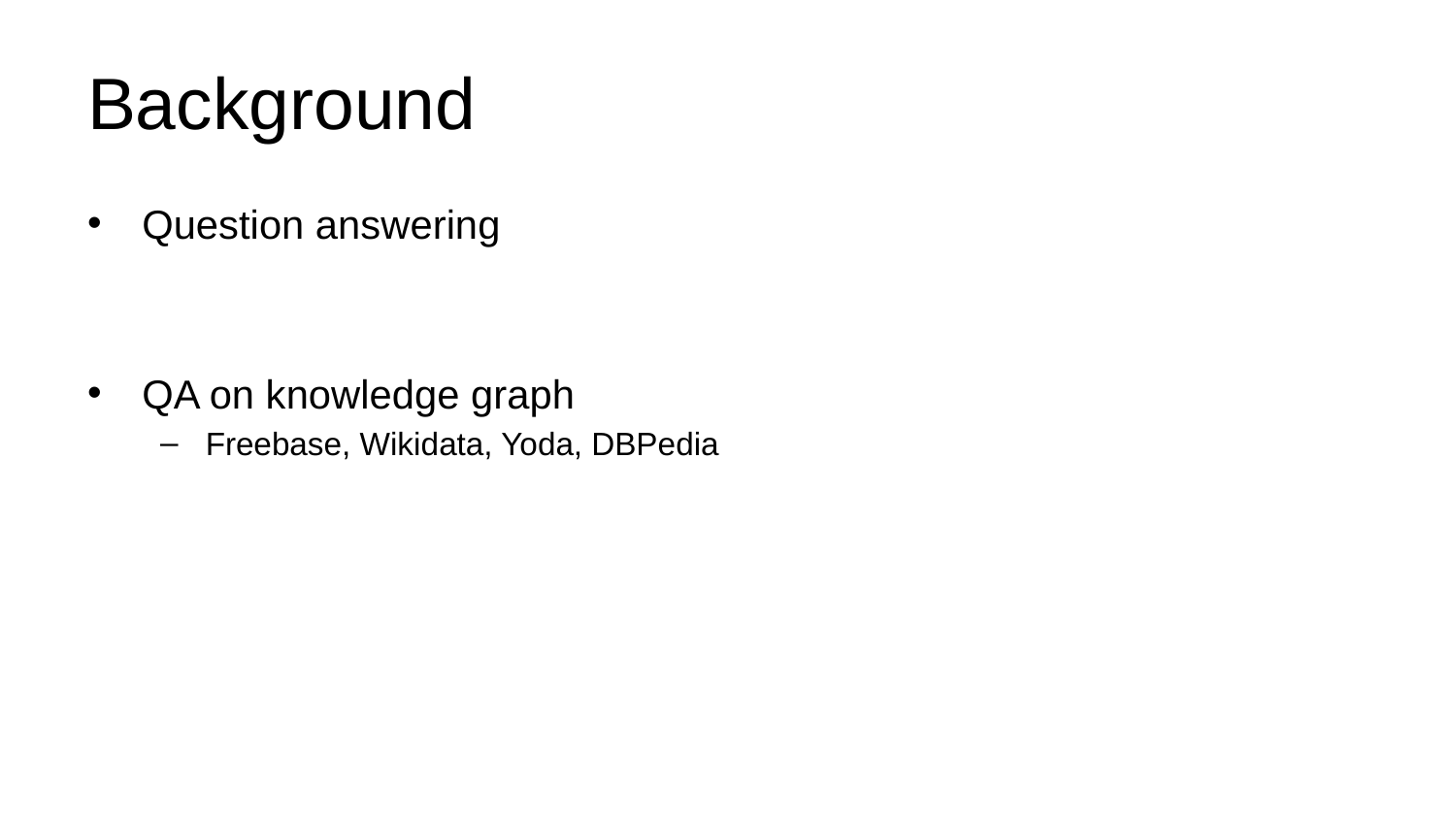

# Background
Question answering

QA on knowledge graph
Freebase, Wikidata, Yoda, DBPedia